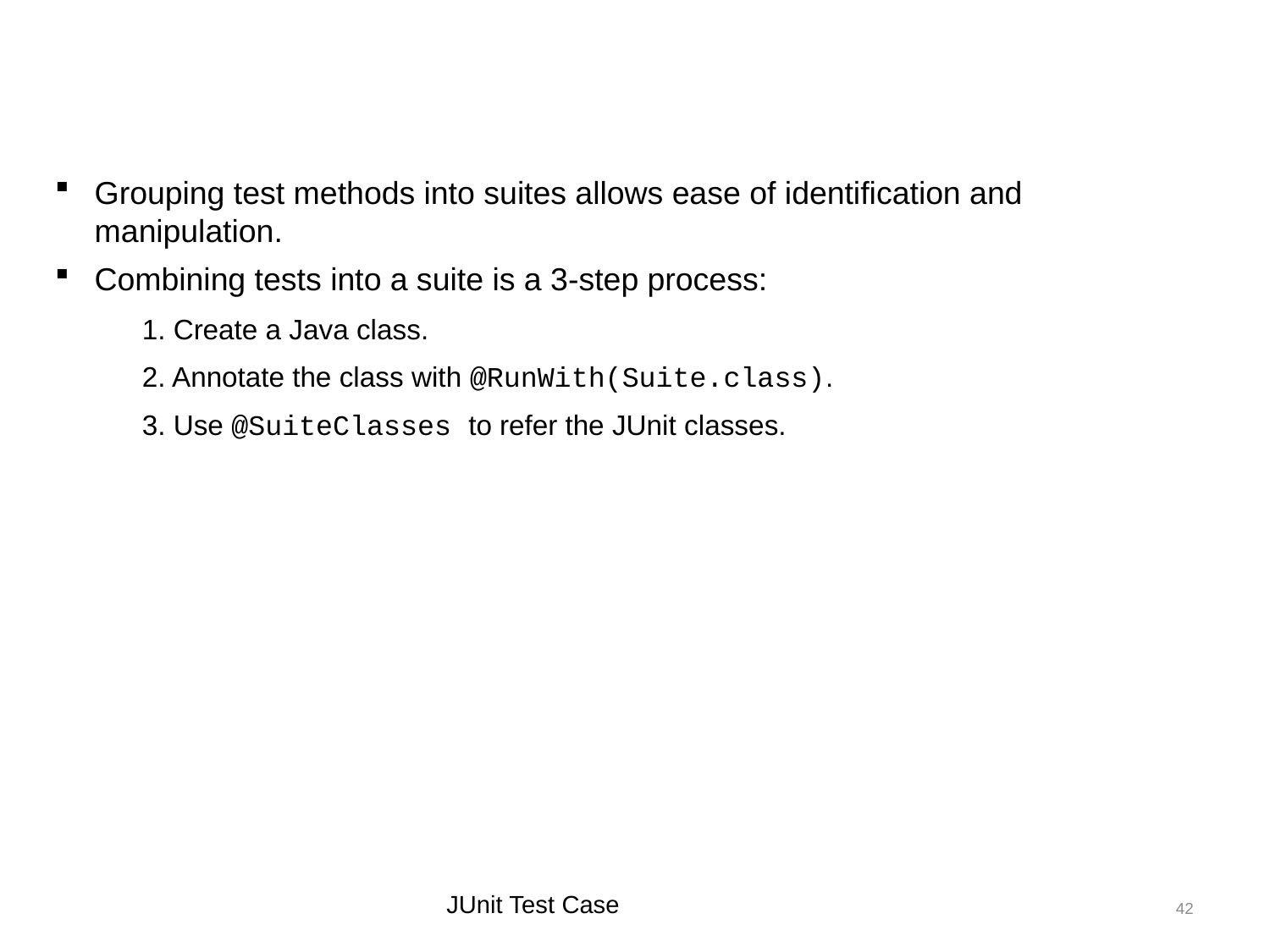

Combining Test Classes into a Suite with JUnit
Grouping test methods into suites allows ease of identification and manipulation.
Combining tests into a suite is a 3-step process:
1. Create a Java class.
2. Annotate the class with @RunWith(Suite.class).
3. Use @SuiteClasses to refer the JUnit classes.
JUnit Test Case
42